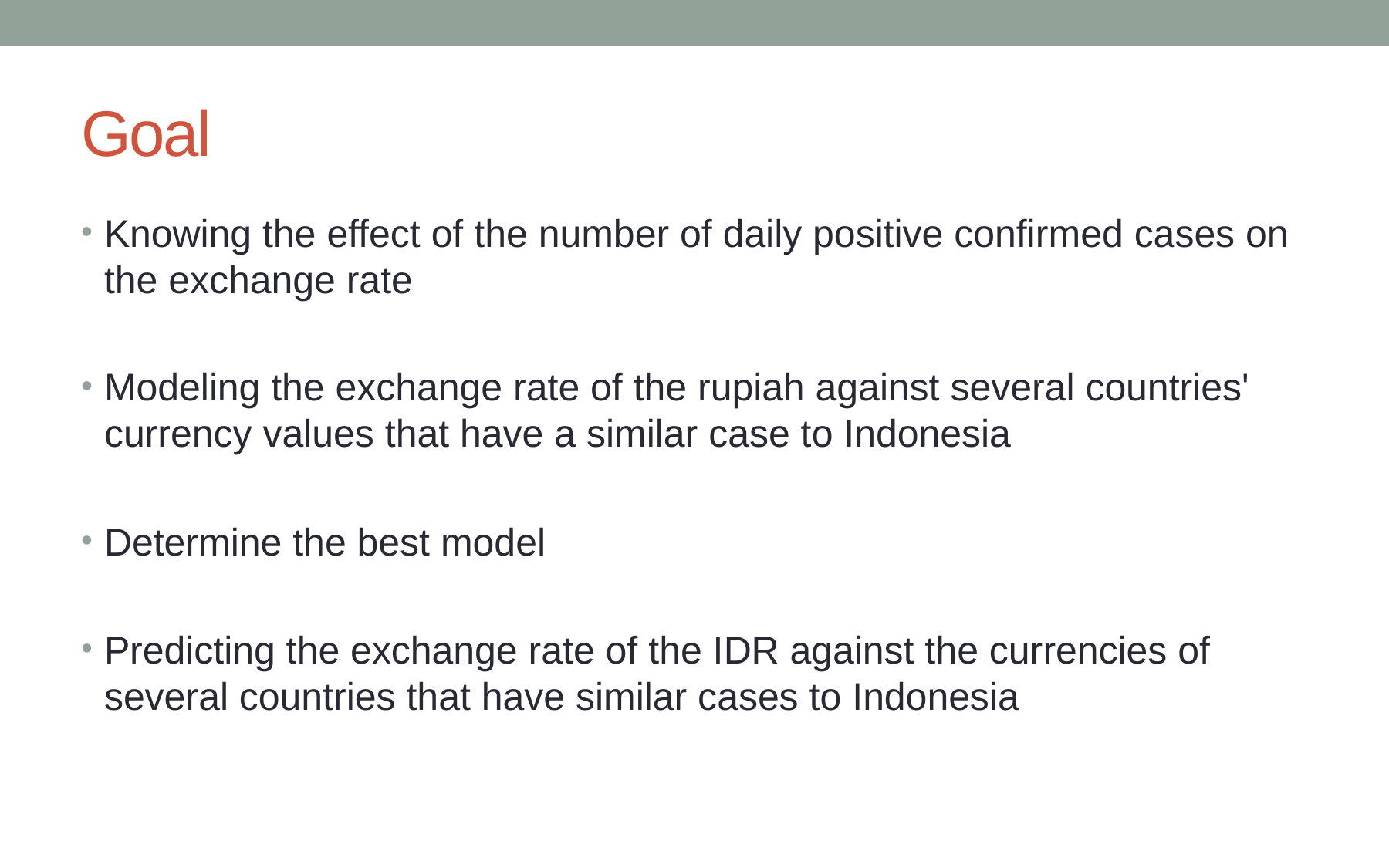

# Goal
Knowing the effect of the number of daily positive confirmed cases on the exchange rate

Modeling the exchange rate of the rupiah against several countries' currency values ​​that have a similar case to Indonesia

Determine the best model

Predicting the exchange rate of the IDR against the currencies of several countries that have similar cases to Indonesia